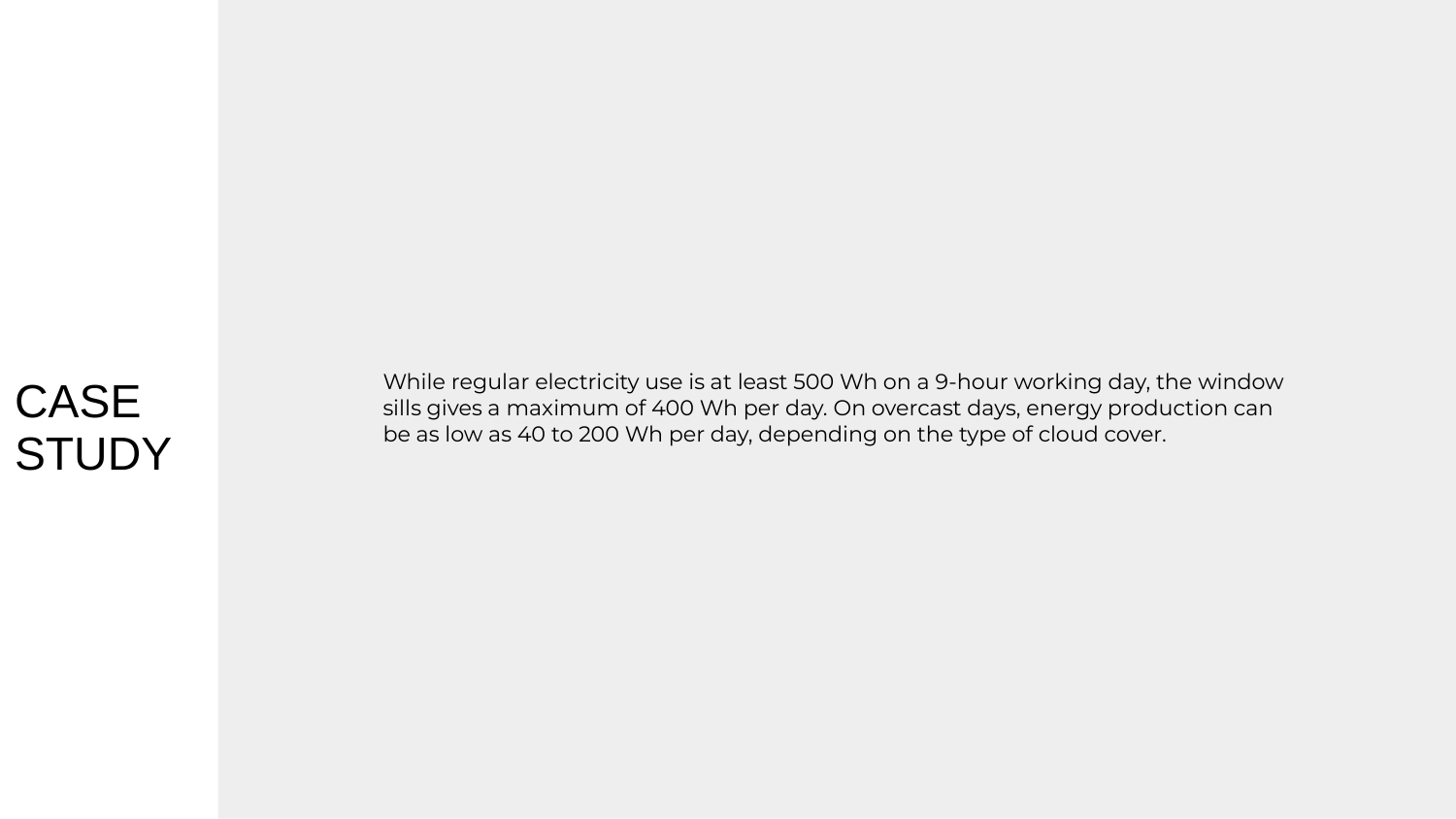

# CASE STUDY

While regular electricity use is at least 500 Wh on a 9-hour working day, the window sills gives a maximum of 400 Wh per day. On overcast days, energy production can be as low as 40 to 200 Wh per day, depending on the type of cloud cover.